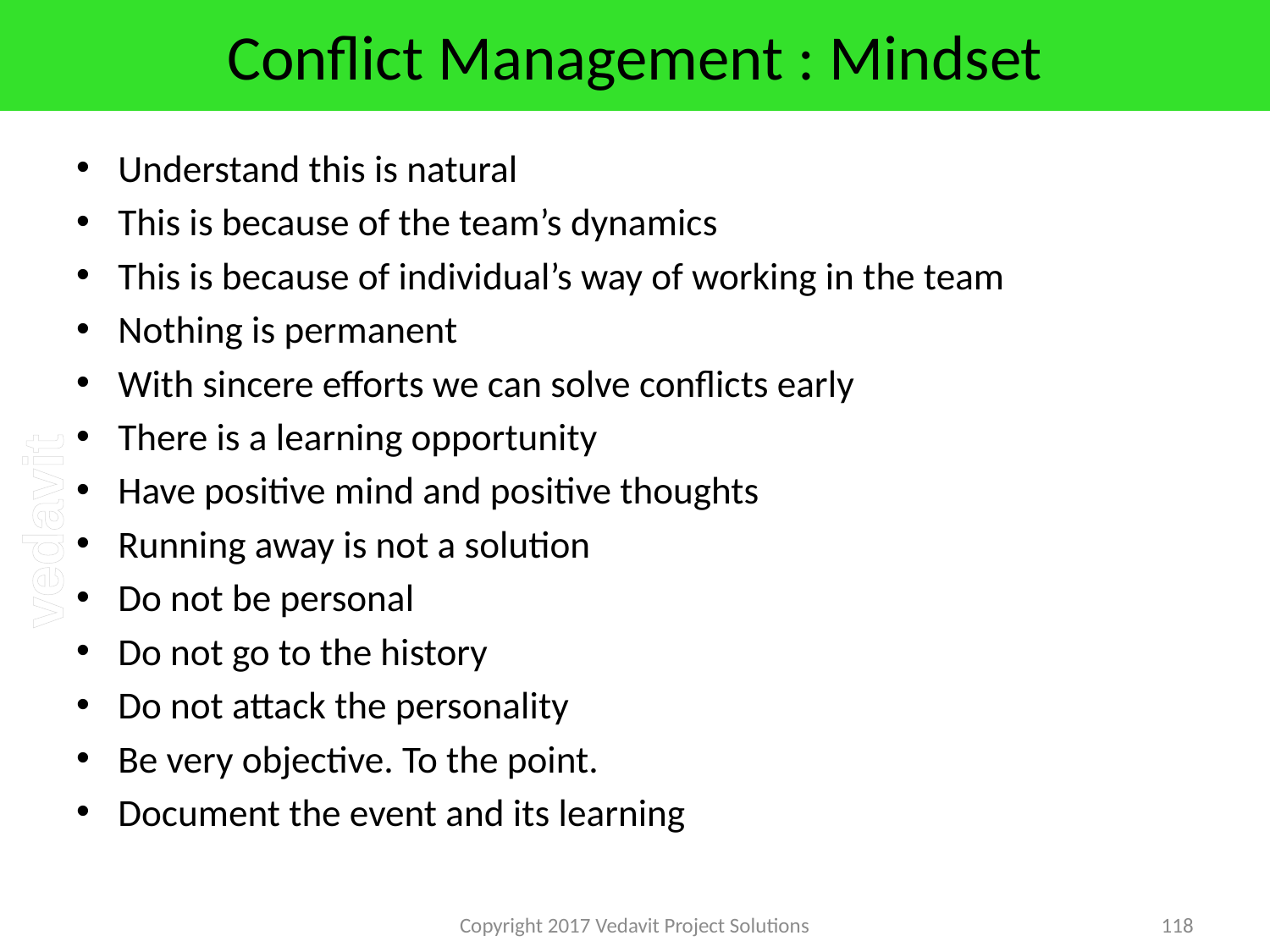

# Conflict Management : Mindset
Understand this is natural
This is because of the team’s dynamics
This is because of individual’s way of working in the team
Nothing is permanent
With sincere efforts we can solve conflicts early
There is a learning opportunity
Have positive mind and positive thoughts
Running away is not a solution
Do not be personal
Do not go to the history
Do not attack the personality
Be very objective. To the point.
Document the event and its learning

Copyright 2017 Vedavit Project Solutions
118